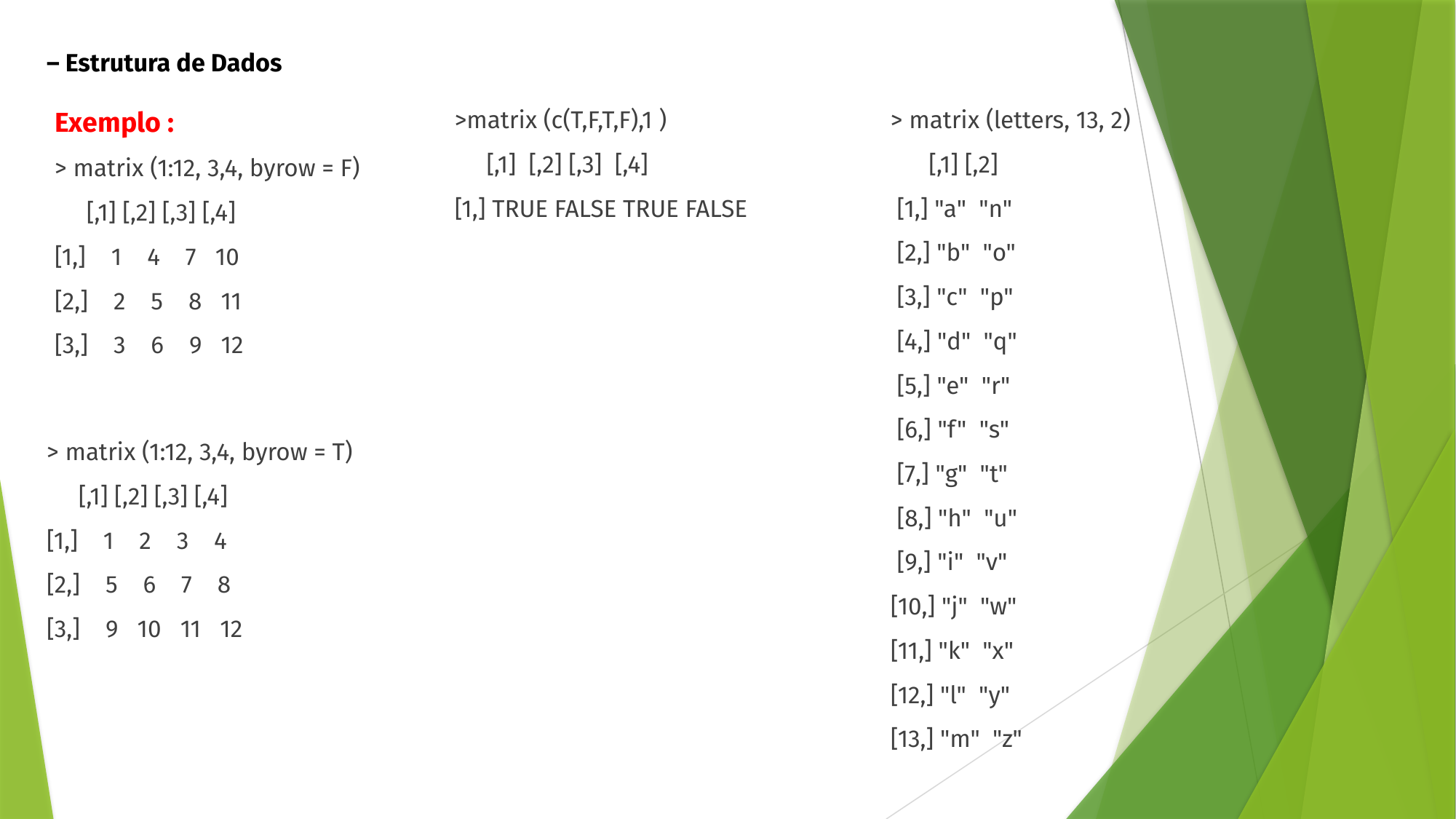

– Estrutura de Dados
Exemplo :
> matrix (1:12, 3,4, byrow = F)
     [,1] [,2] [,3] [,4]
[1,]    1    4    7   10
[2,]    2    5    8   11
[3,]    3    6    9   12

>matrix (c(T,F,T,F),1 )
     [,1]  [,2] [,3]  [,4]
[1,] TRUE FALSE TRUE FALSE
> matrix (letters, 13, 2)
      [,1] [,2]
 [1,] "a"  "n"
 [2,] "b"  "o"
 [3,] "c"  "p"
 [4,] "d"  "q"
 [5,] "e"  "r"
 [6,] "f"  "s"
 [7,] "g"  "t"
 [8,] "h"  "u"
 [9,] "i"  "v"
[10,] "j"  "w"
[11,] "k"  "x"
[12,] "l"  "y"
[13,] "m"  "z"
> matrix (1:12, 3,4, byrow = T)
     [,1] [,2] [,3] [,4]
[1,]    1    2    3    4
[2,]    5    6    7    8
[3,]    9   10   11   12